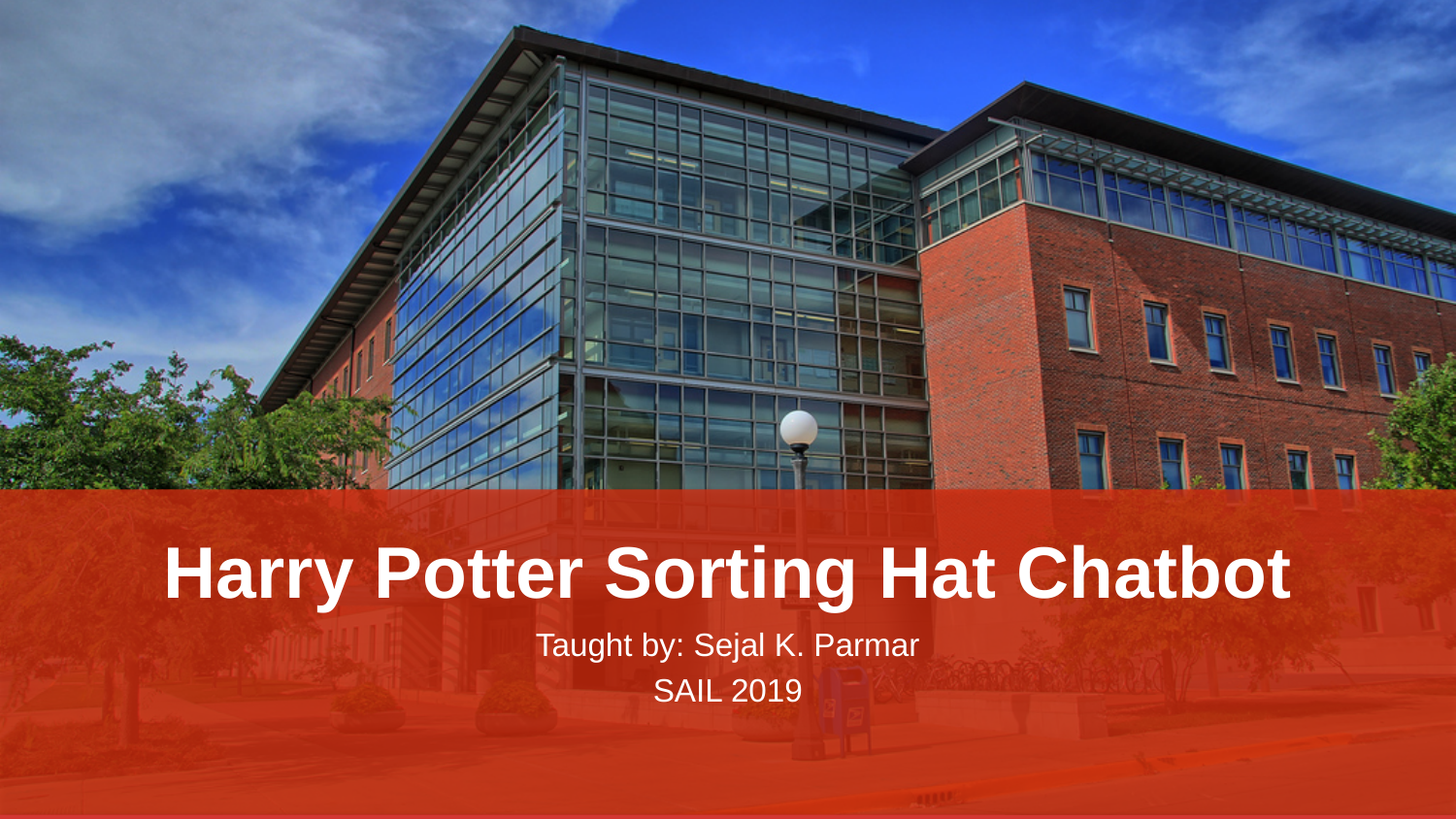

# Harry Potter Sorting Hat Chatbot
Taught by: Sejal K. Parmar
SAIL 2019